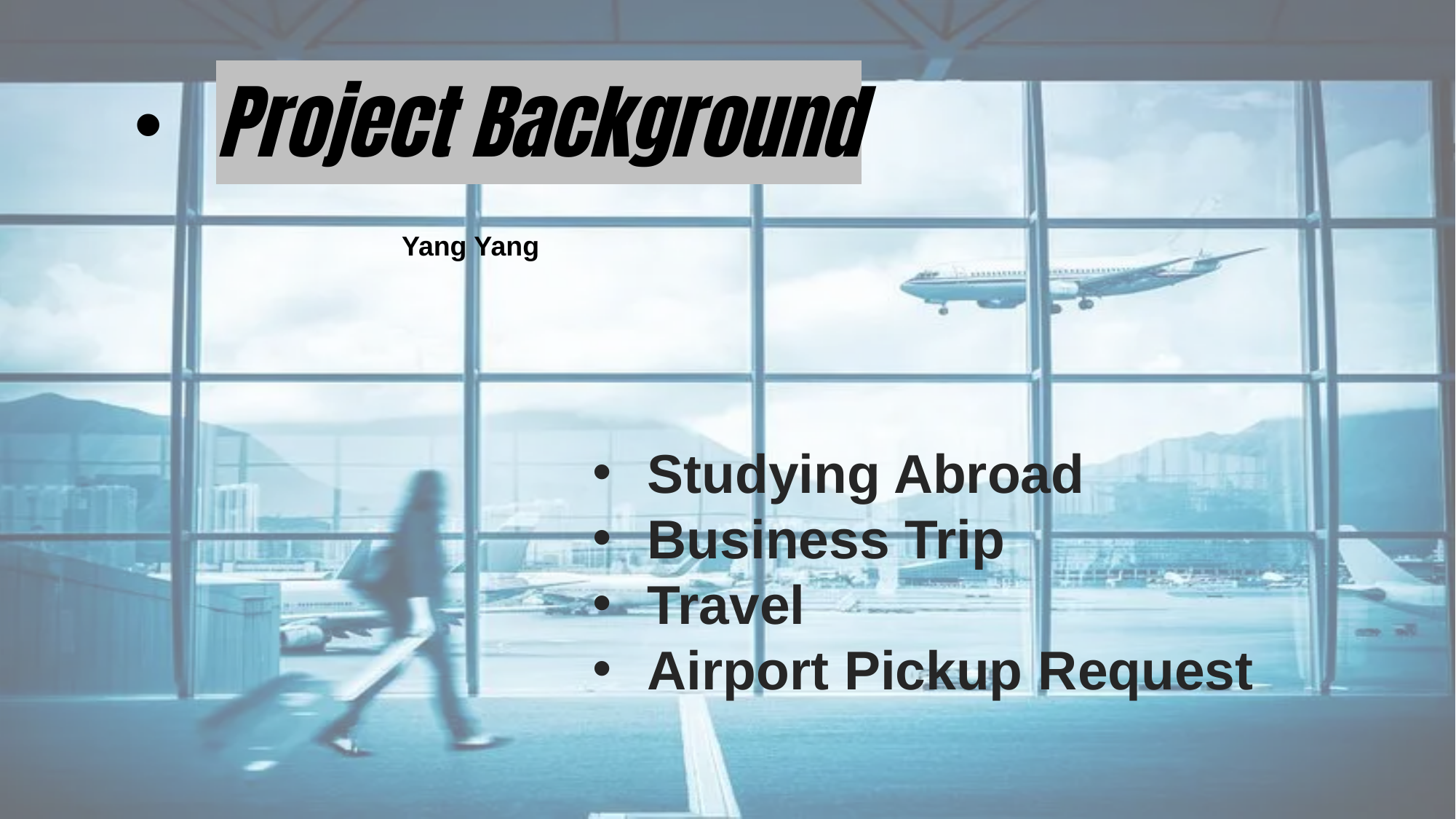

Project Background
Yang Yang
Studying Abroad
Business Trip
Travel
Airport Pickup Request